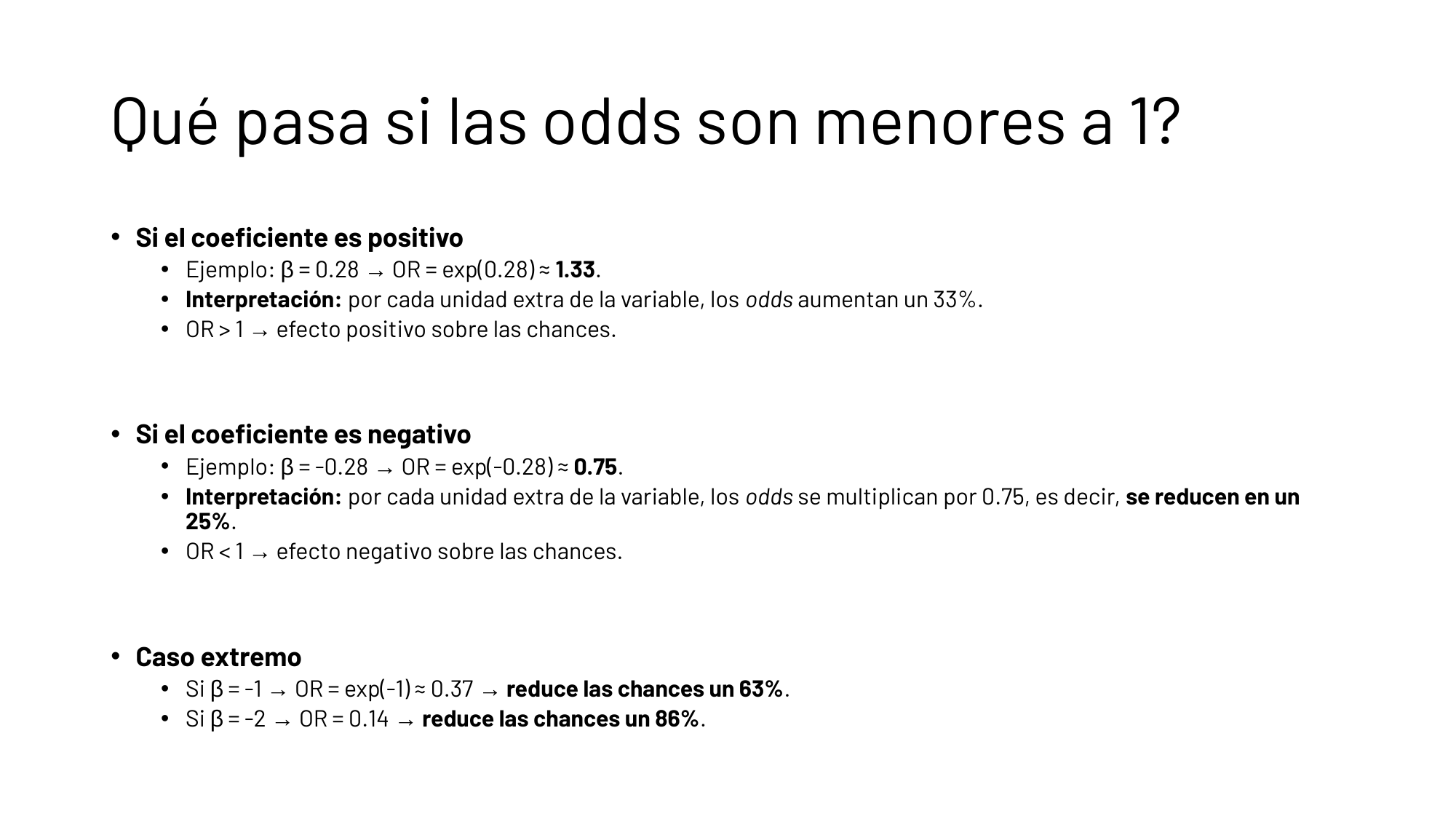

# Qué pasa si las odds son menores a 1?
Si el coeficiente es positivo
Ejemplo: β = 0.28 → OR = exp(0.28) ≈ 1.33.
Interpretación: por cada unidad extra de la variable, los odds aumentan un 33%.
OR > 1 → efecto positivo sobre las chances.

Si el coeficiente es negativo
Ejemplo: β = -0.28 → OR = exp(-0.28) ≈ 0.75.
Interpretación: por cada unidad extra de la variable, los odds se multiplican por 0.75, es decir, se reducen en un 25%.
OR < 1 → efecto negativo sobre las chances.

Caso extremo
Si β = -1 → OR = exp(-1) ≈ 0.37 → reduce las chances un 63%.
Si β = -2 → OR = 0.14 → reduce las chances un 86%.